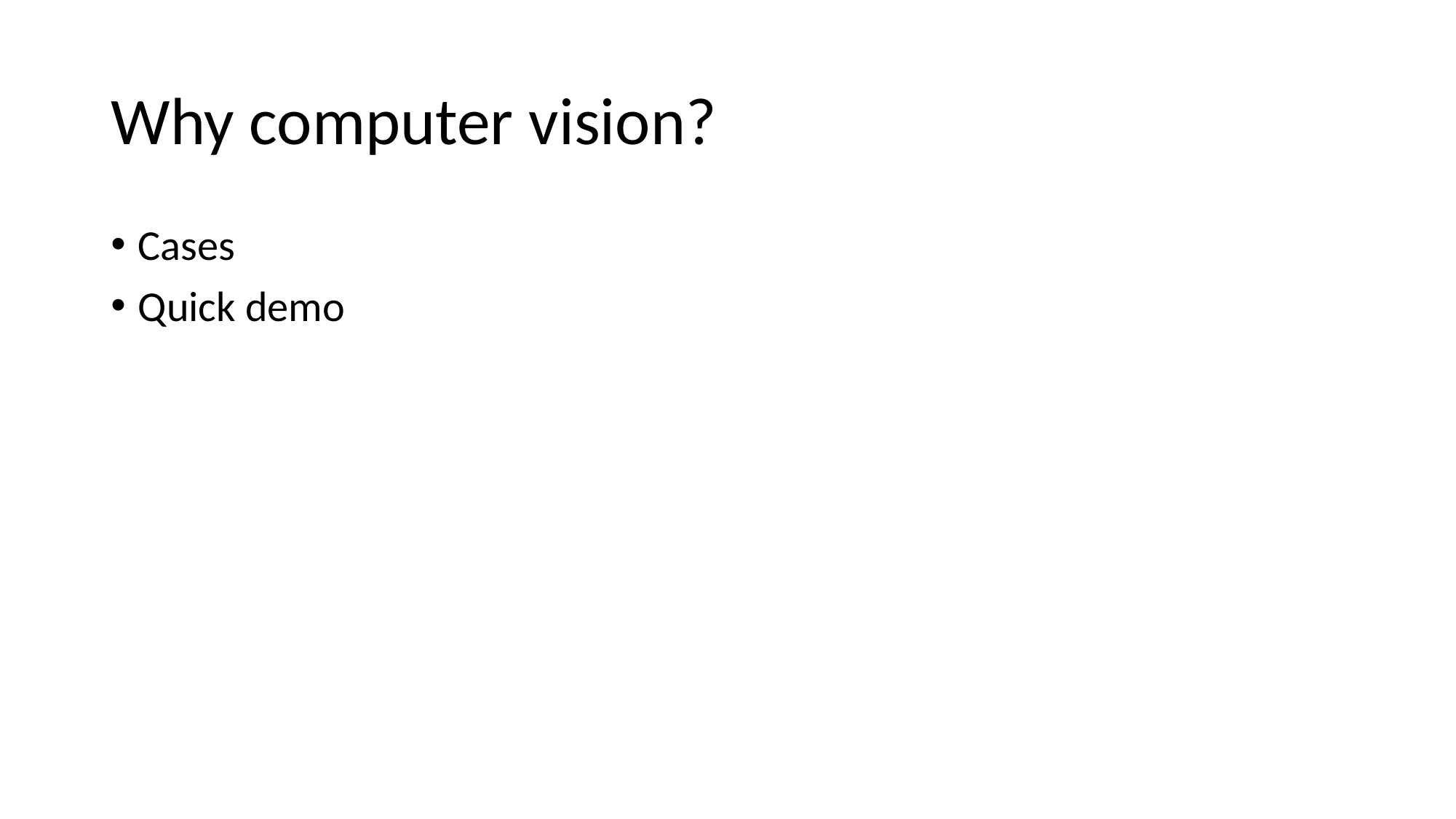

# Why computer vision?
Cases
Quick demo